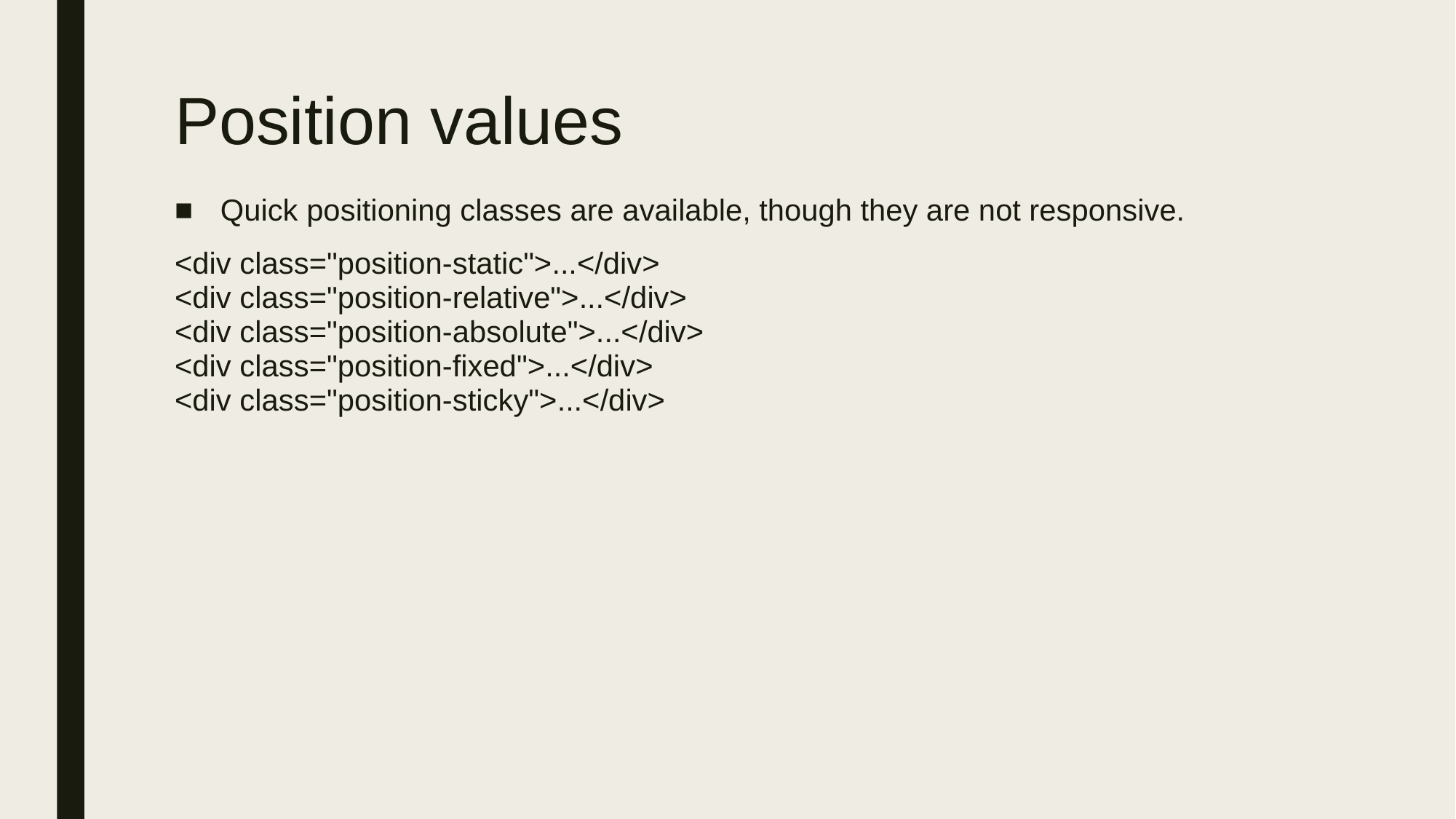

# Position values
Quick positioning classes are available, though they are not responsive.
<div class="position-static">...</div>
<div class="position-relative">...</div>
<div class="position-absolute">...</div>
<div class="position-fixed">...</div>
<div class="position-sticky">...</div>